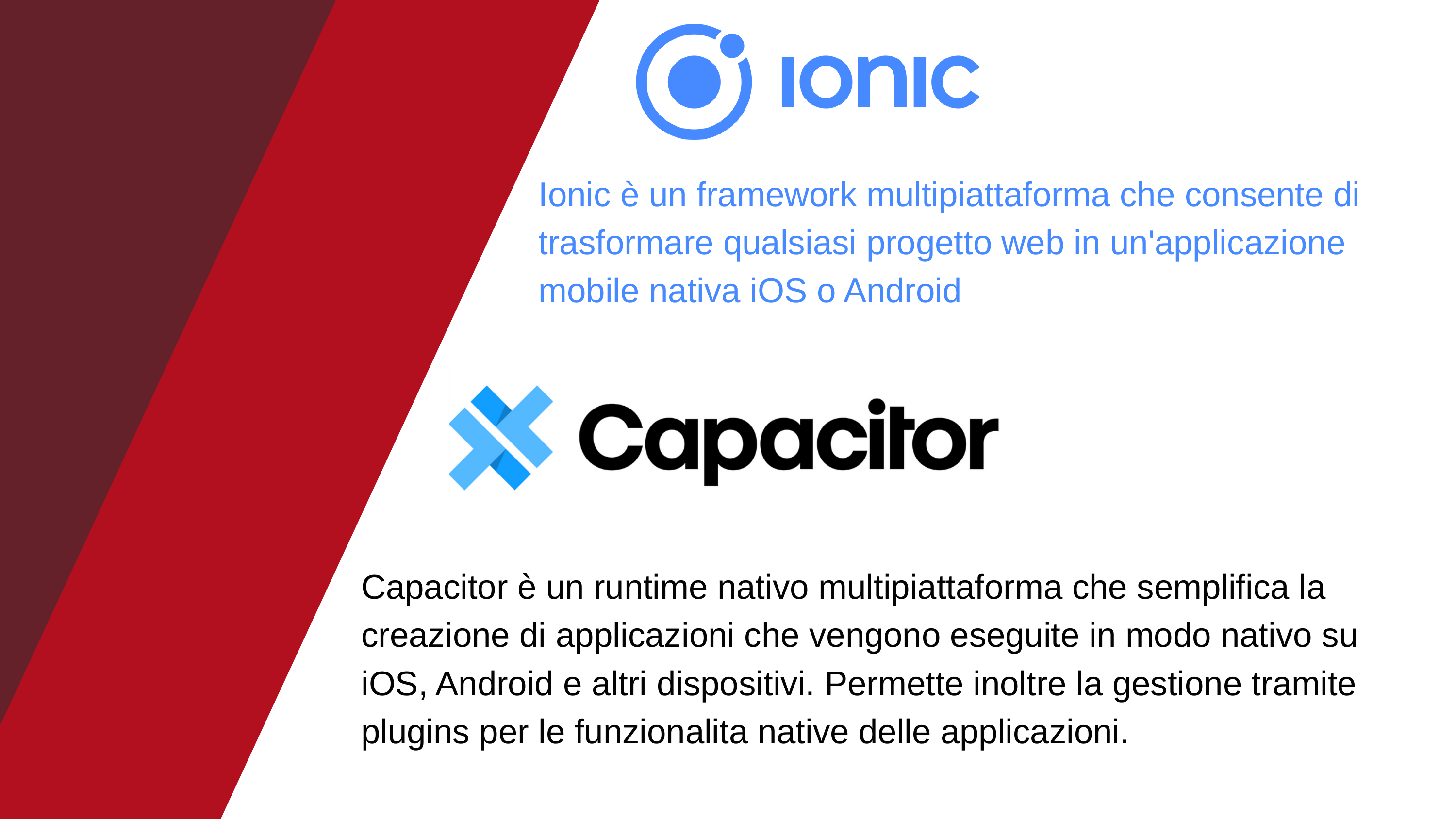

Ionic è un framework multipiattaforma che consente di trasformare qualsiasi progetto web in un'applicazione mobile nativa iOS o Android

Capacitor è un runtime nativo multipiattaforma che semplifica la creazione di applicazioni che vengono eseguite in modo nativo su iOS, Android e altri dispositivi. Permette inoltre la gestione tramite plugins per le funzionalita native delle applicazioni.